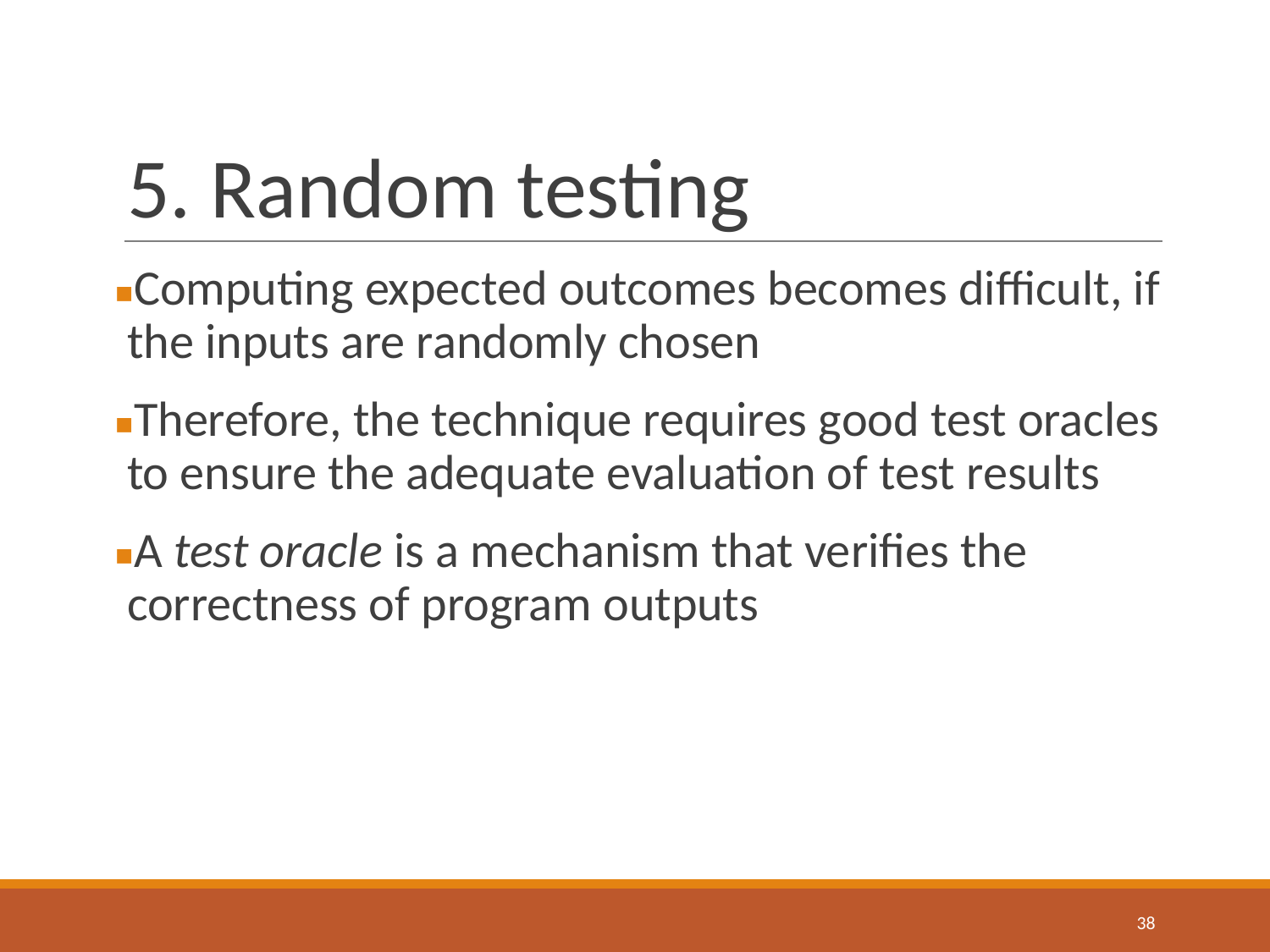

# 5. Random testing
Computing expected outcomes becomes difficult, if the inputs are randomly chosen
Therefore, the technique requires good test oracles to ensure the adequate evaluation of test results
A test oracle is a mechanism that verifies the correctness of program outputs

38